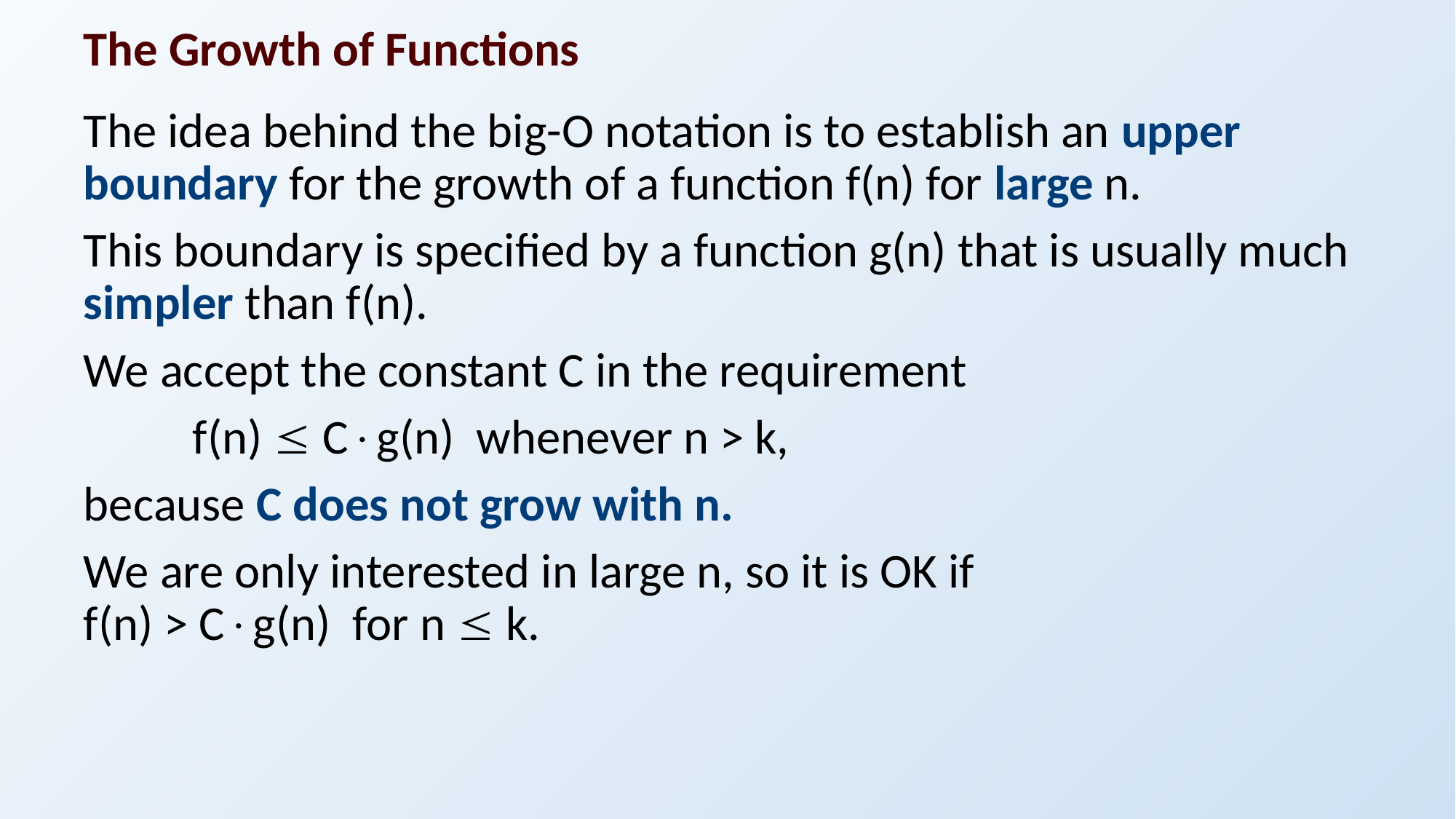

# The Growth of Functions
The idea behind the big-O notation is to establish an upper boundary for the growth of a function f(n) for large n.

This boundary is specified by a function g(n) that is usually much simpler than f(n).

We accept the constant C in the requirement

	f(n) ≤ C⋅g(n)  whenever n > k,

because C does not grow with n.

We are only interested in large n, so it is OK if
f(n) > C⋅g(n)  for n ≤ k.

49